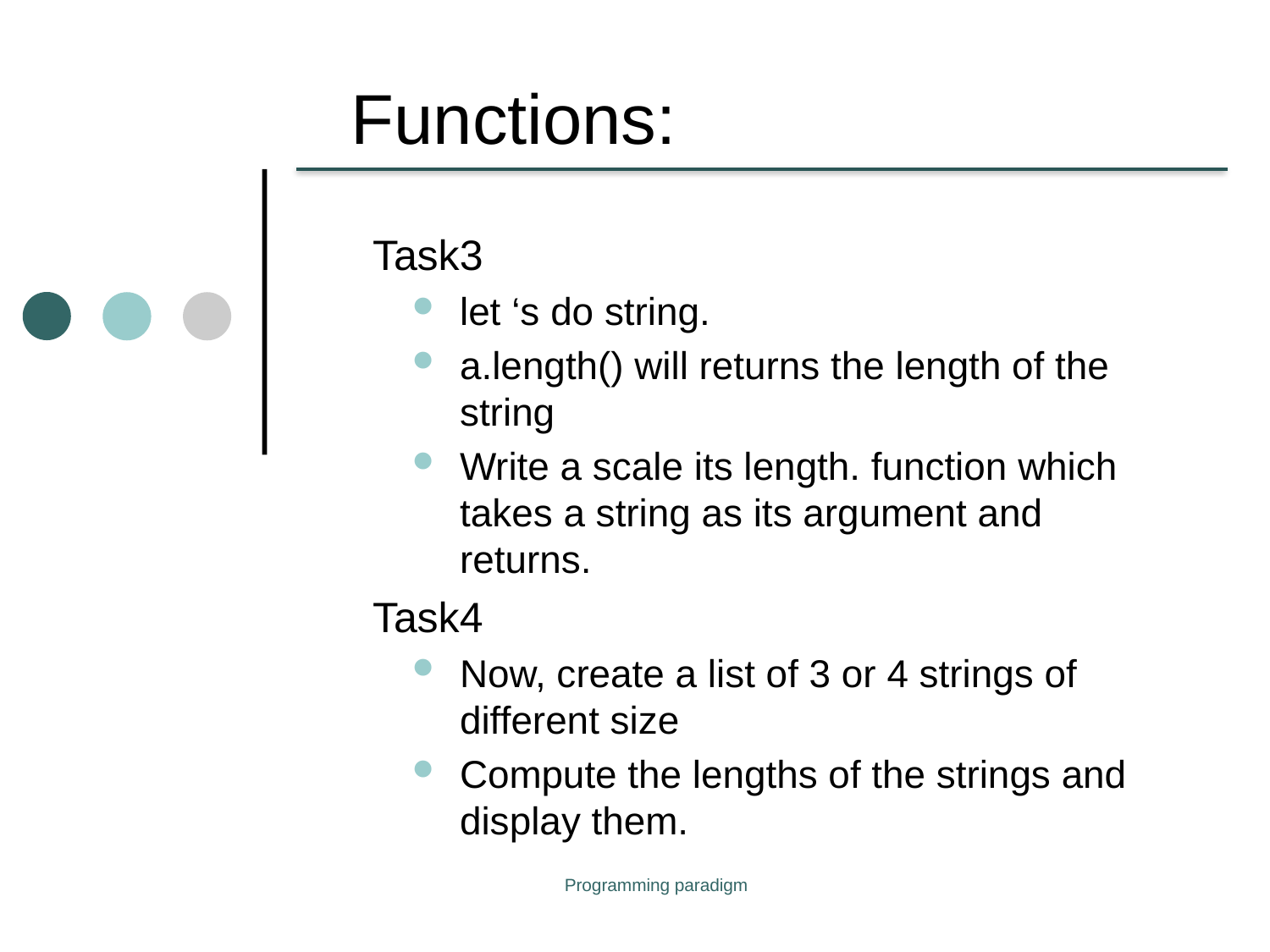

# Functions:

Task3
let ‘s do string.
a.length() will returns the length of the string
Write a scale its length. function which takes a string as its argument and returns.
Task4
Now, create a list of 3 or 4 strings of different size
Compute the lengths of the strings and display them.

Programming paradigm